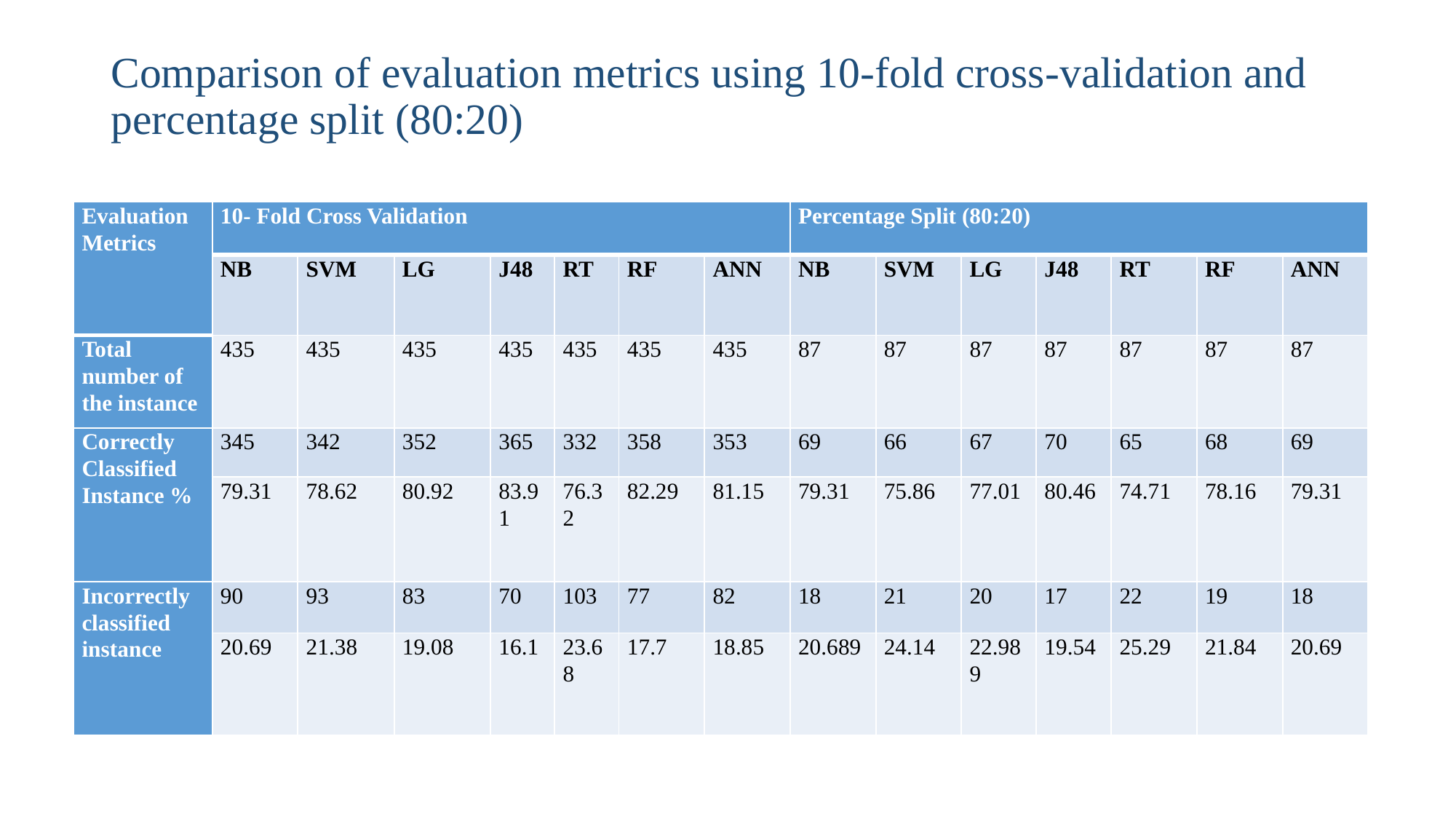

# Comparison of evaluation metrics using 10-fold cross-validation and percentage split (80:20)
| Evaluation Metrics | 10- Fold Cross Validation |  |  |  |  |  |  | Percentage Split (80:20) |  |  |  |  |  |  |
| --- | --- | --- | --- | --- | --- | --- | --- | --- | --- | --- | --- | --- | --- | --- |
|  | NB | SVM | LG | J48 | RT | RF | ANN | NB | SVM | LG | J48 | RT | RF | ANN |
| Total number of the instance | 435 | 435 | 435 | 435 | 435 | 435 | 435 | 87 | 87 | 87 | 87 | 87 | 87 | 87 |
| Correctly Classified Instance % | 345 | 342 | 352 | 365 | 332 | 358 | 353 | 69 | 66 | 67 | 70 | 65 | 68 | 69 |
|  | 79.31 | 78.62 | 80.92 | 83.91 | 76.32 | 82.29 | 81.15 | 79.31 | 75.86 | 77.01 | 80.46 | 74.71 | 78.16 | 79.31 |
| Incorrectly classified instance | 90 | 93 | 83 | 70 | 103 | 77 | 82 | 18 | 21 | 20 | 17 | 22 | 19 | 18 |
|  | 20.69 | 21.38 | 19.08 | 16.1 | 23.68 | 17.7 | 18.85 | 20.689 | 24.14 | 22.989 | 19.54 | 25.29 | 21.84 | 20.69 |